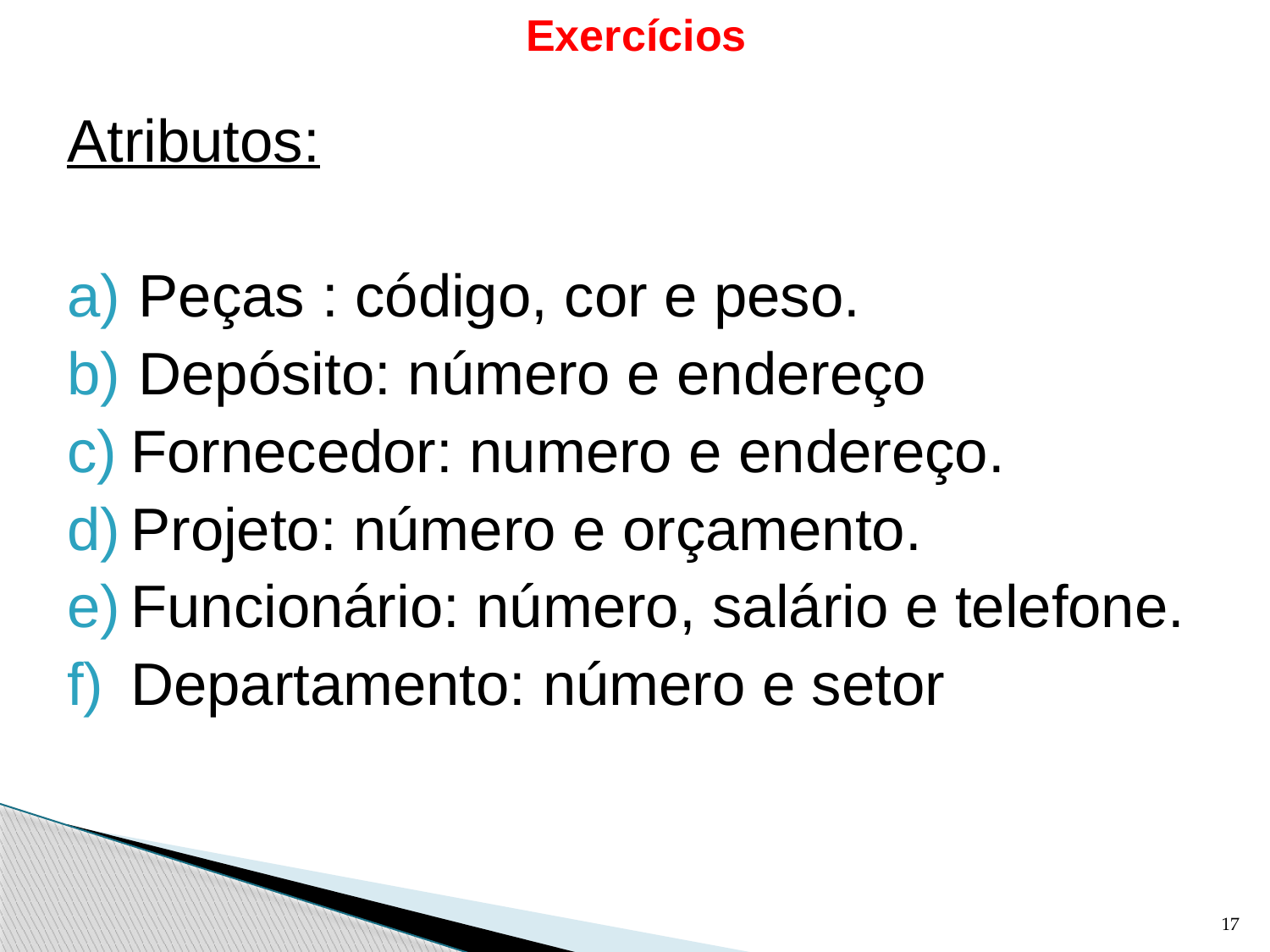

# Exercícios

Atributos:

Peças : código, cor e peso.
Depósito: número e endereço
Fornecedor: numero e endereço.
Projeto: número e orçamento.
Funcionário: número, salário e telefone.
Departamento: número e setor

17